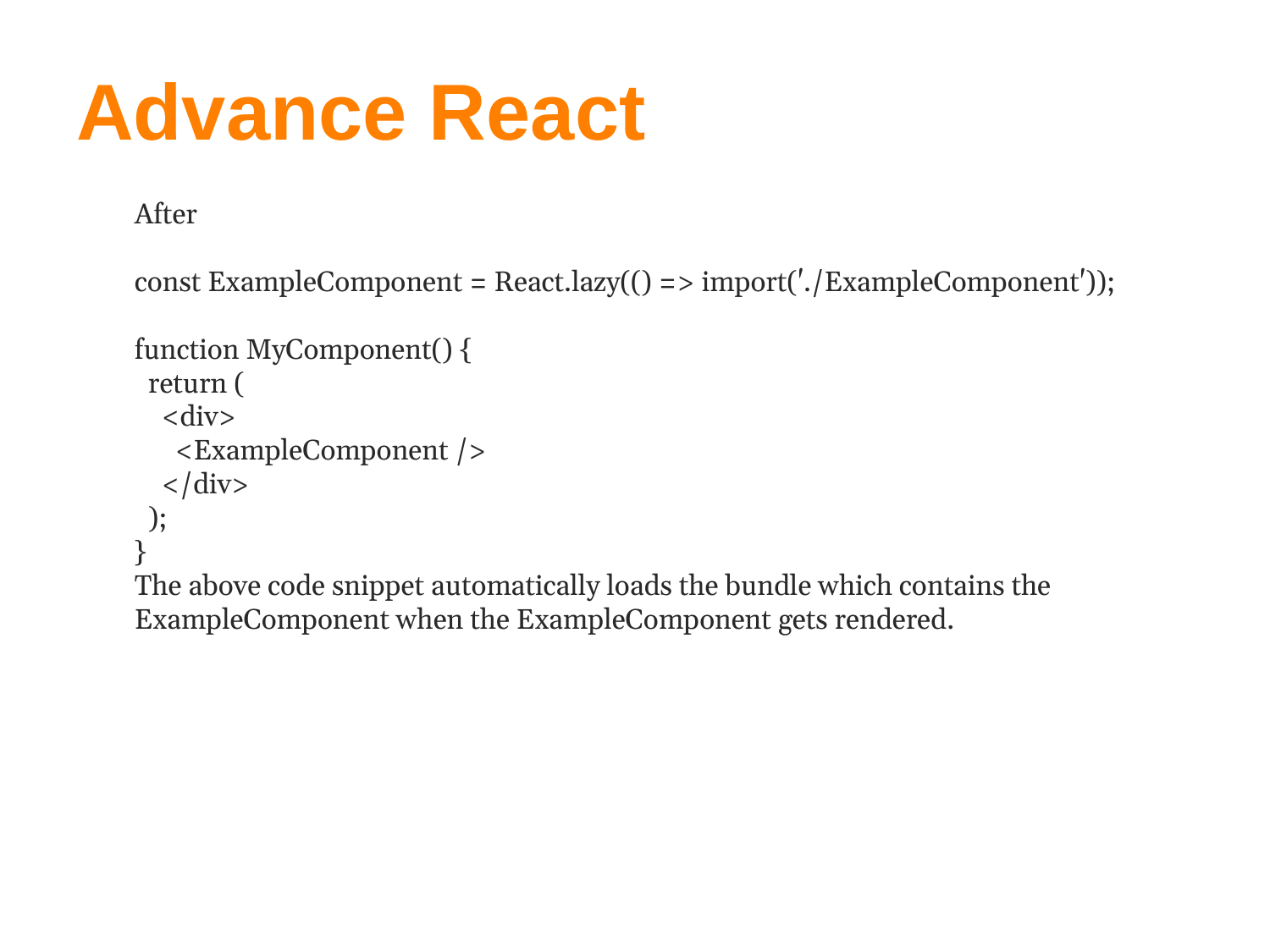

# Advance React
After

const ExampleComponent = React.lazy(() => import('./ExampleComponent'));

function MyComponent() {
  return (
    <div>
      <ExampleComponent />
    </div>
  );
}
The above code snippet automatically loads the bundle which contains the ExampleComponent when the ExampleComponent gets rendered.